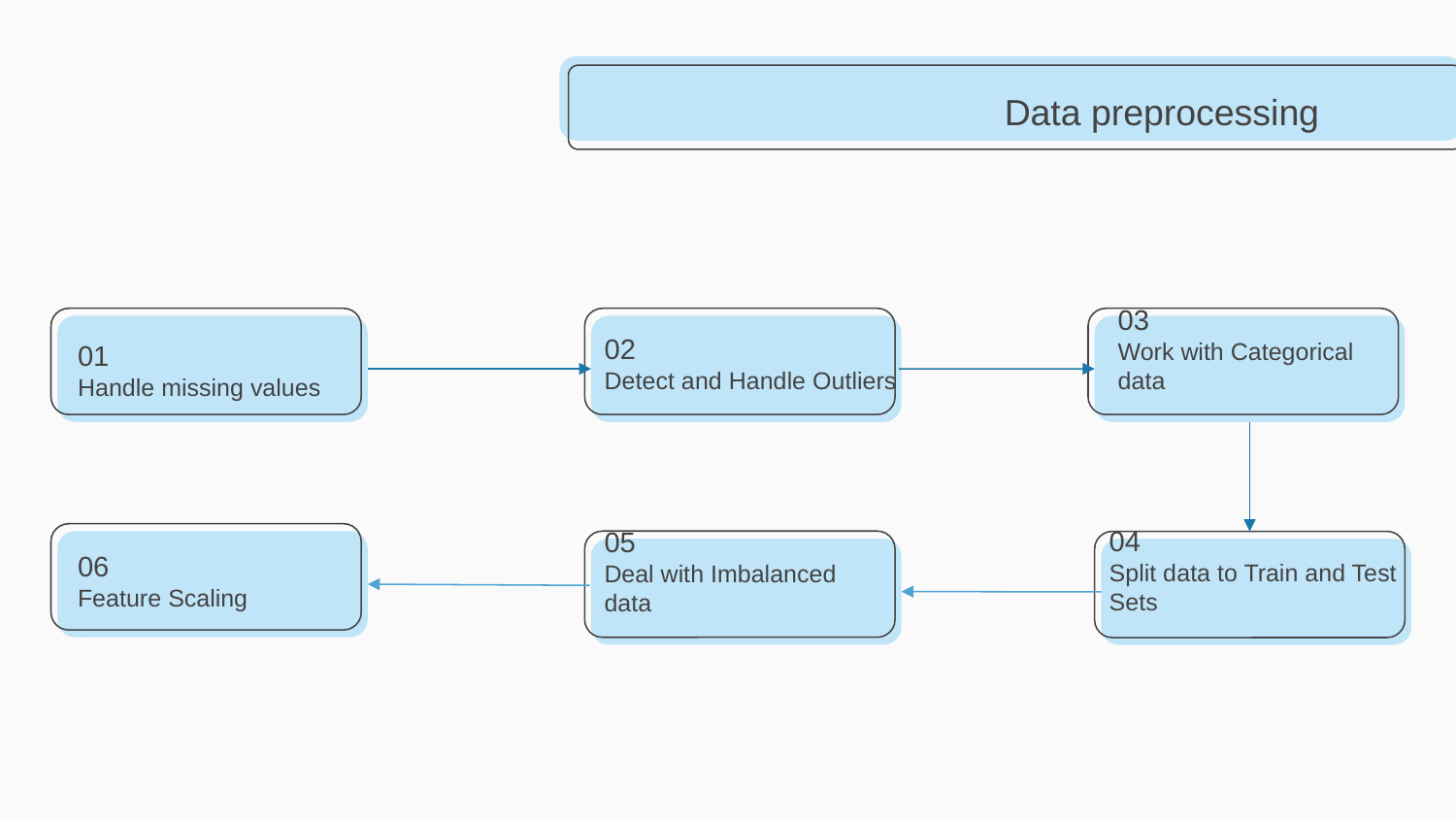

Data preprocessing

02
Detect and Handle Outliers
03
Work with Categorical data
# 01
Handle missing values

06
Feature Scaling
04
Split data to Train and Test Sets
05
Deal with Imbalanced data